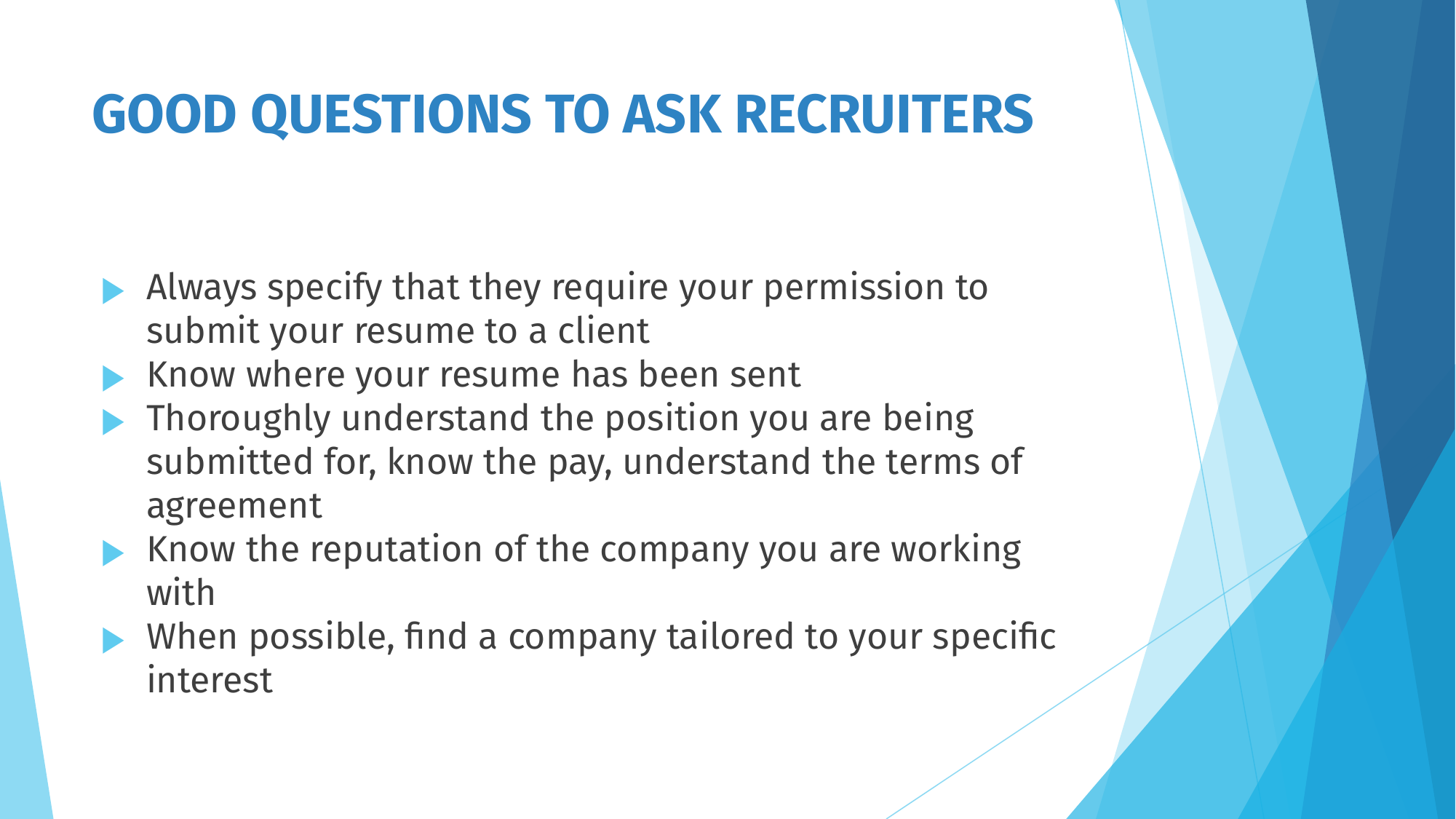

# GOOD QUESTIONS TO ASK RECRUITERS
Always specify that they require your permission to submit your resume to a client
Know where your resume has been sent
Thoroughly understand the position you are being submitted for, know the pay, understand the terms of agreement
Know the reputation of the company you are working with
When possible, find a company tailored to your specific interest